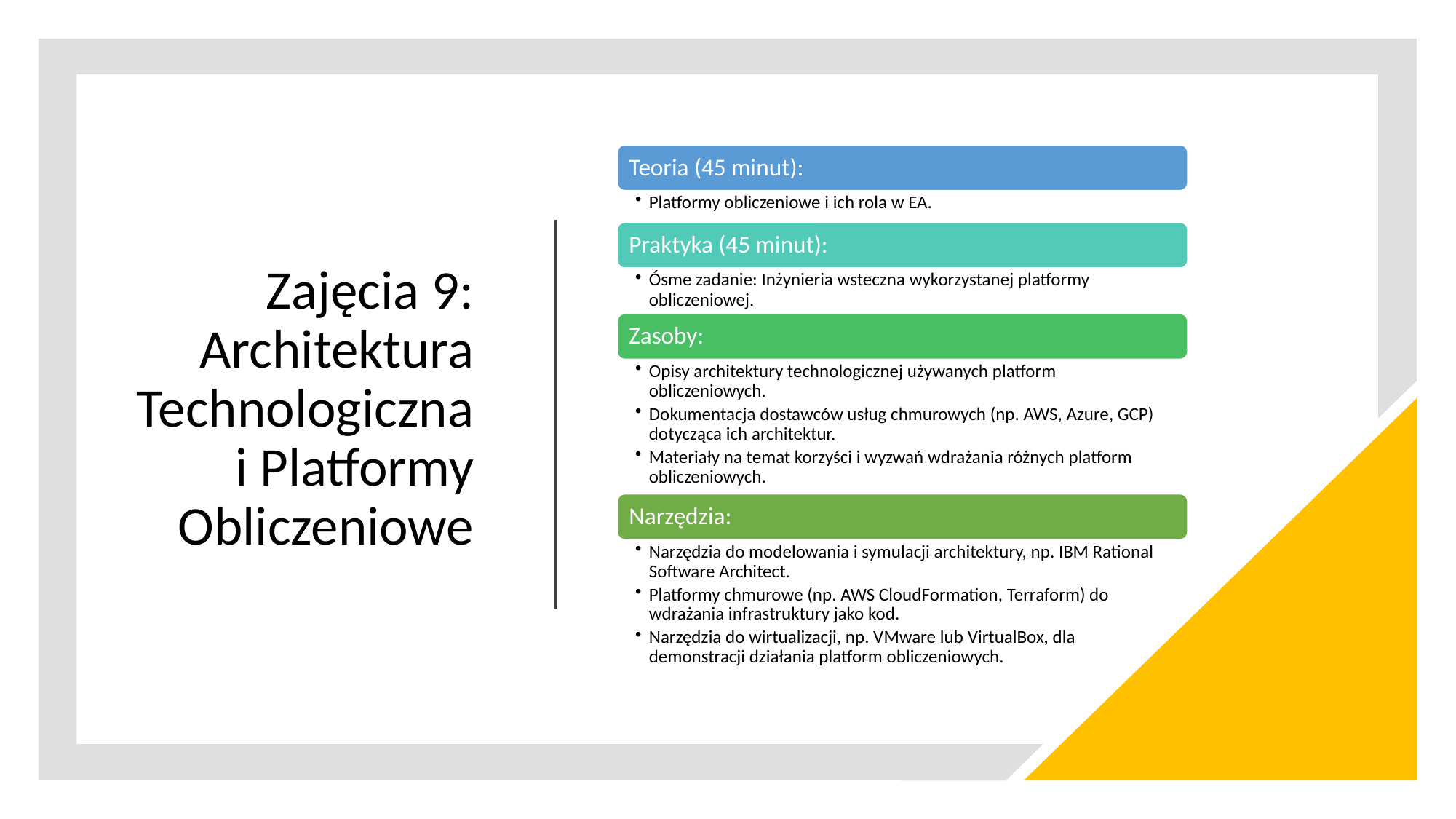

# Zajęcia 9: Architektura Technologiczna i Platformy Obliczeniowe
Teoria (45 minut):
Platformy obliczeniowe i ich rola w EA.
Praktyka (45 minut):
Ósme zadanie: Inżynieria wsteczna wykorzystanej platformy obliczeniowej.
Zasoby:
Opisy architektury technologicznej używanych platform obliczeniowych.
Dokumentacja dostawców usług chmurowych (np. AWS, Azure, GCP) dotycząca ich architektur.
Materiały na temat korzyści i wyzwań wdrażania różnych platform obliczeniowych.
Narzędzia:
Narzędzia do modelowania i symulacji architektury, np. IBM Rational Software Architect.
Platformy chmurowe (np. AWS CloudFormation, Terraform) do wdrażania infrastruktury jako kod.
Narzędzia do wirtualizacji, np. VMware lub VirtualBox, dla demonstracji działania platform obliczeniowych.